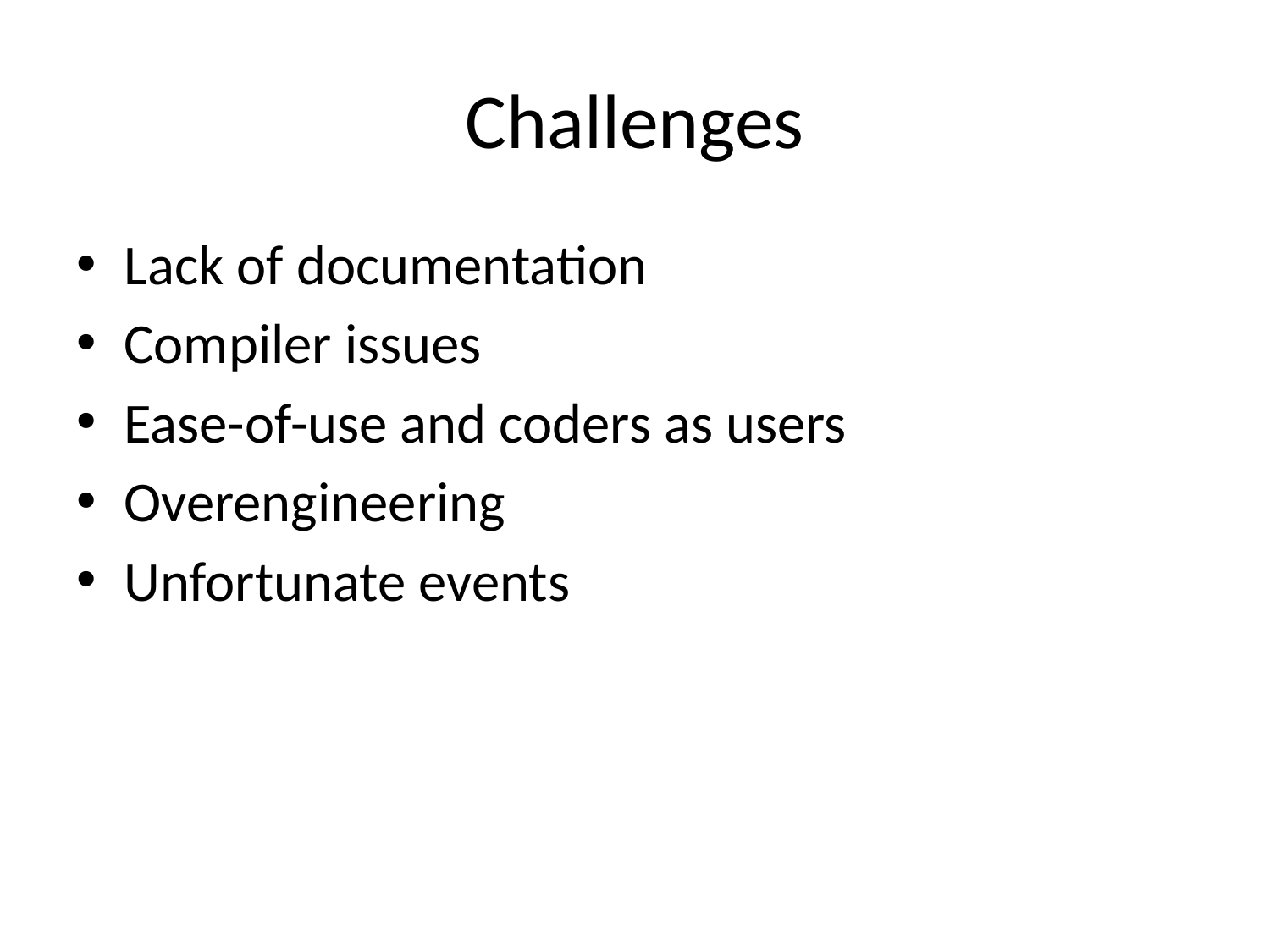

# Challenges
Lack of documentation
Compiler issues
Ease-of-use and coders as users
Overengineering
Unfortunate events